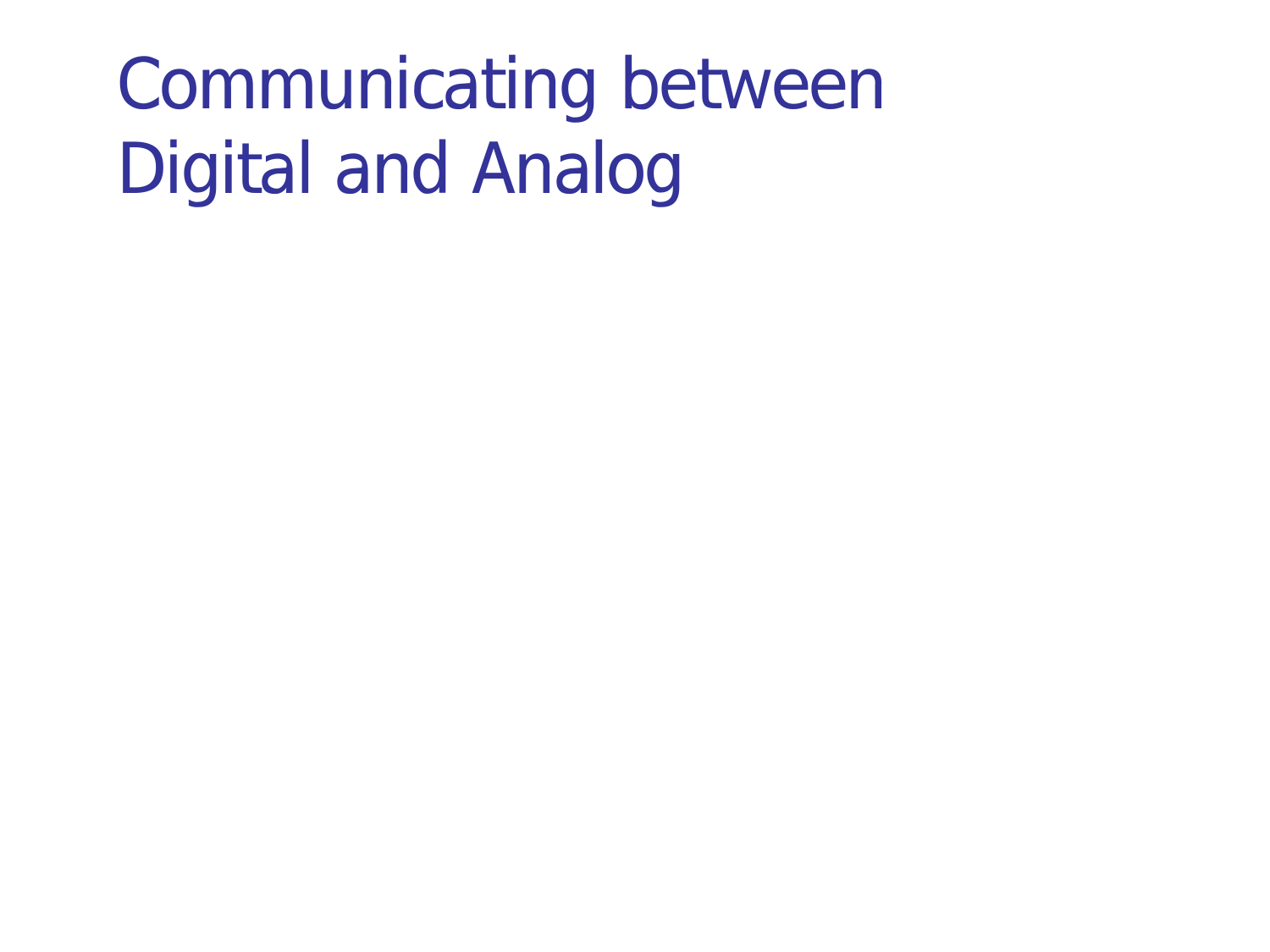

# Communicating between Digital and Analog
Ideally conversion should be reversible
Limited by
Noise: interference from sources like radio waves, electrical wires, and bad connections that alter the data
Attenuation: normal reduction in signal strength during transmission caused by the transmission medium
Distortion: alteration in the data signal caused by the communication channel